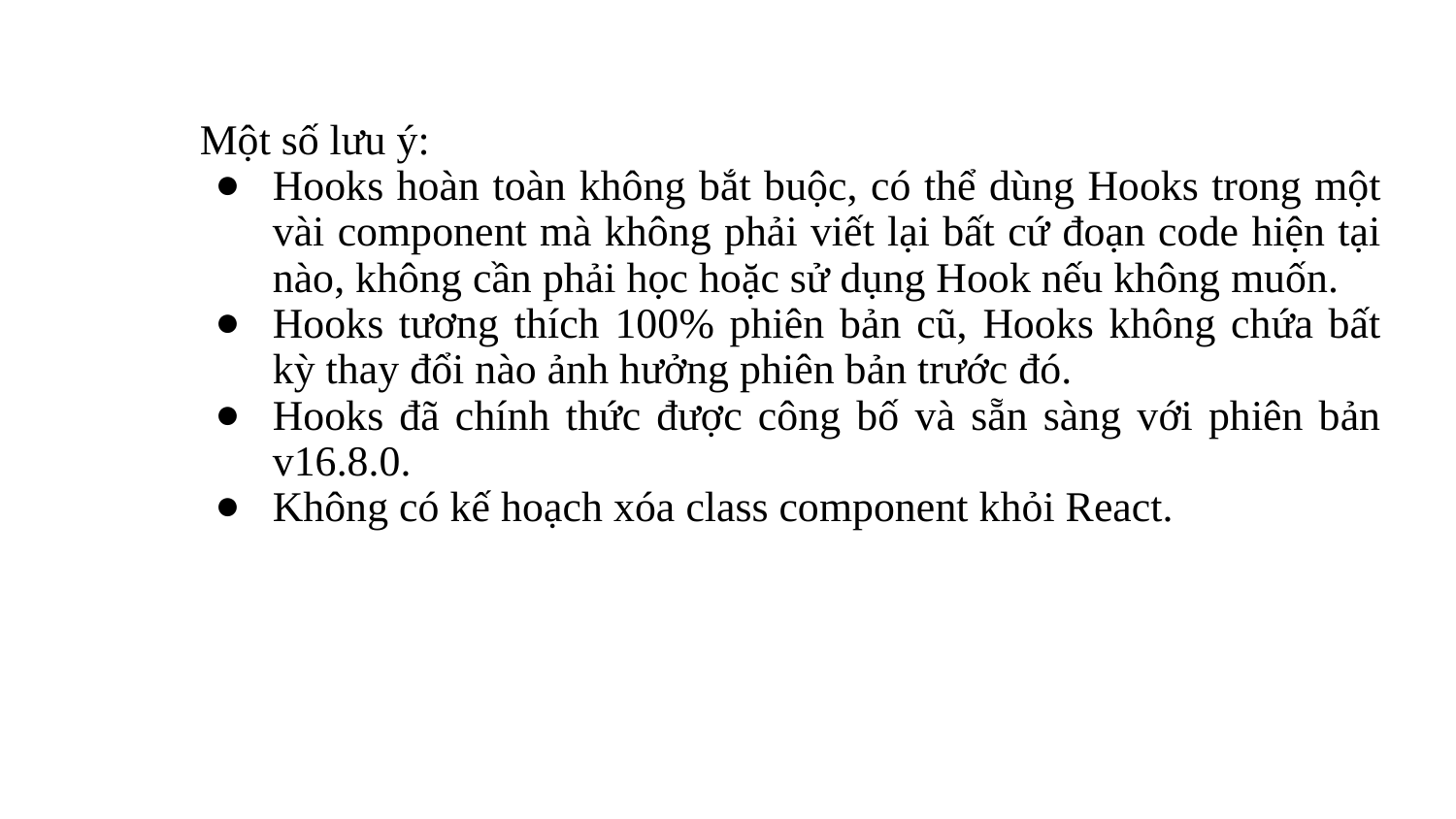

Một số lưu ý:
Hooks hoàn toàn không bắt buộc, có thể dùng Hooks trong một vài component mà không phải viết lại bất cứ đoạn code hiện tại nào, không cần phải học hoặc sử dụng Hook nếu không muốn.
Hooks tương thích 100% phiên bản cũ, Hooks không chứa bất kỳ thay đổi nào ảnh hưởng phiên bản trước đó.
Hooks đã chính thức được công bố và sẵn sàng với phiên bản v16.8.0.
Không có kế hoạch xóa class component khỏi React.